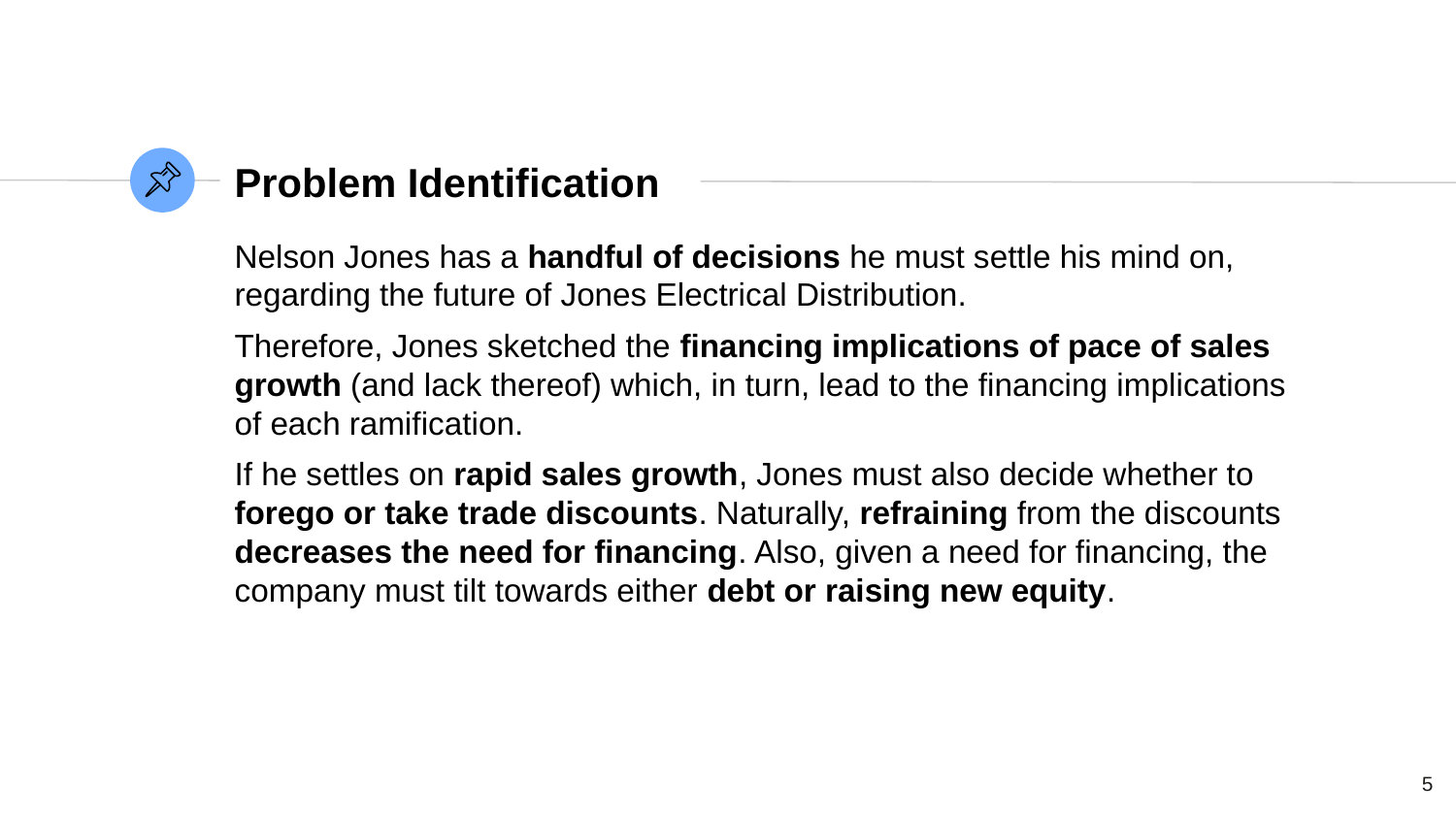

# Problem Identification

Nelson Jones has a handful of decisions he must settle his mind on, regarding the future of Jones Electrical Distribution.
Therefore, Jones sketched the financing implications of pace of sales growth (and lack thereof) which, in turn, lead to the financing implications of each ramification.
If he settles on rapid sales growth, Jones must also decide whether to forego or take trade discounts. Naturally, refraining from the discounts decreases the need for financing. Also, given a need for financing, the company must tilt towards either debt or raising new equity.
5